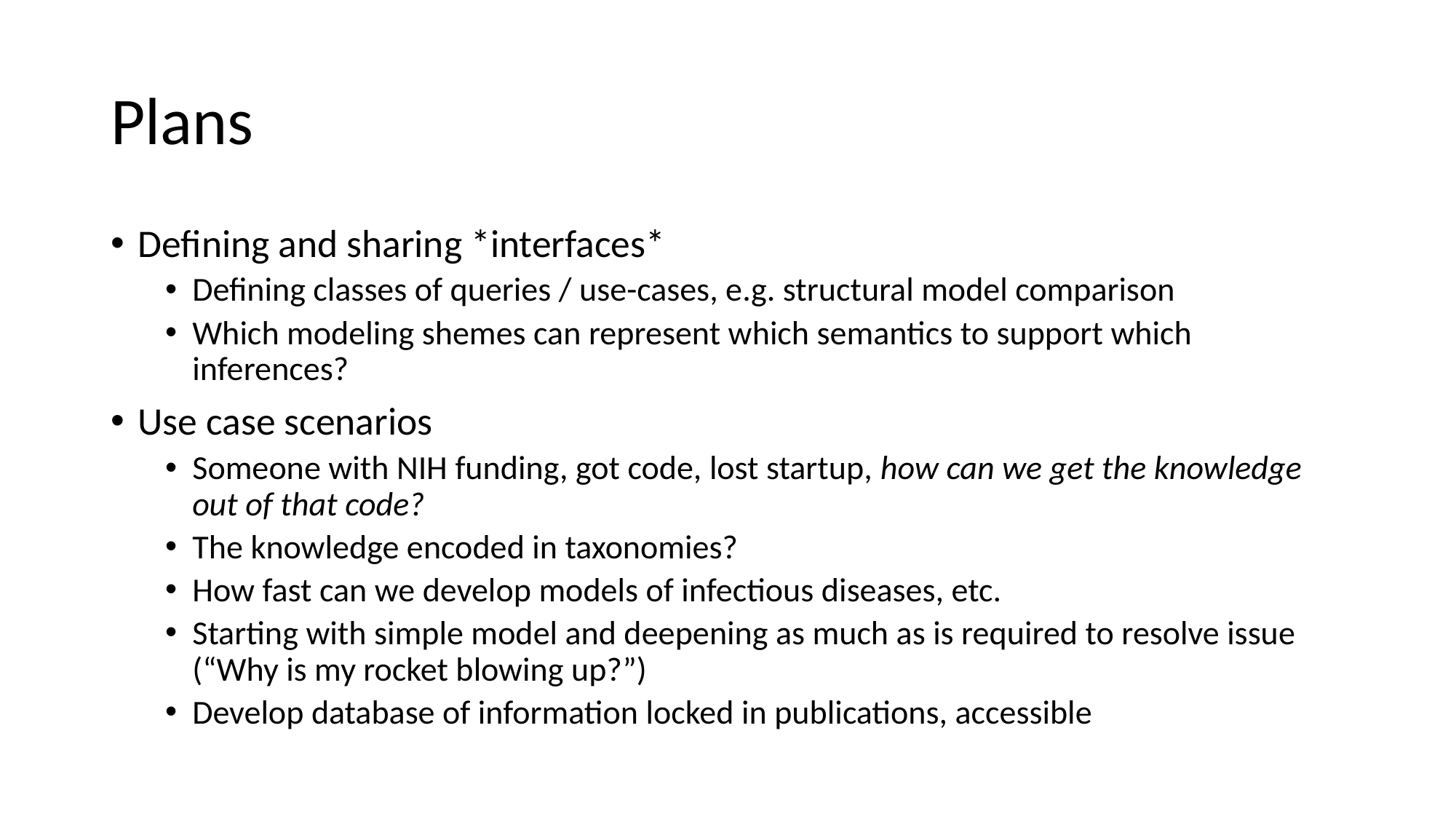

# Plans
Defining and sharing *interfaces*
Defining classes of queries / use-cases, e.g. structural model comparison
Which modeling shemes can represent which semantics to support which inferences?
Use case scenarios
Someone with NIH funding, got code, lost startup, how can we get the knowledge out of that code?
The knowledge encoded in taxonomies?
How fast can we develop models of infectious diseases, etc.
Starting with simple model and deepening as much as is required to resolve issue (“Why is my rocket blowing up?”)
Develop database of information locked in publications, accessible